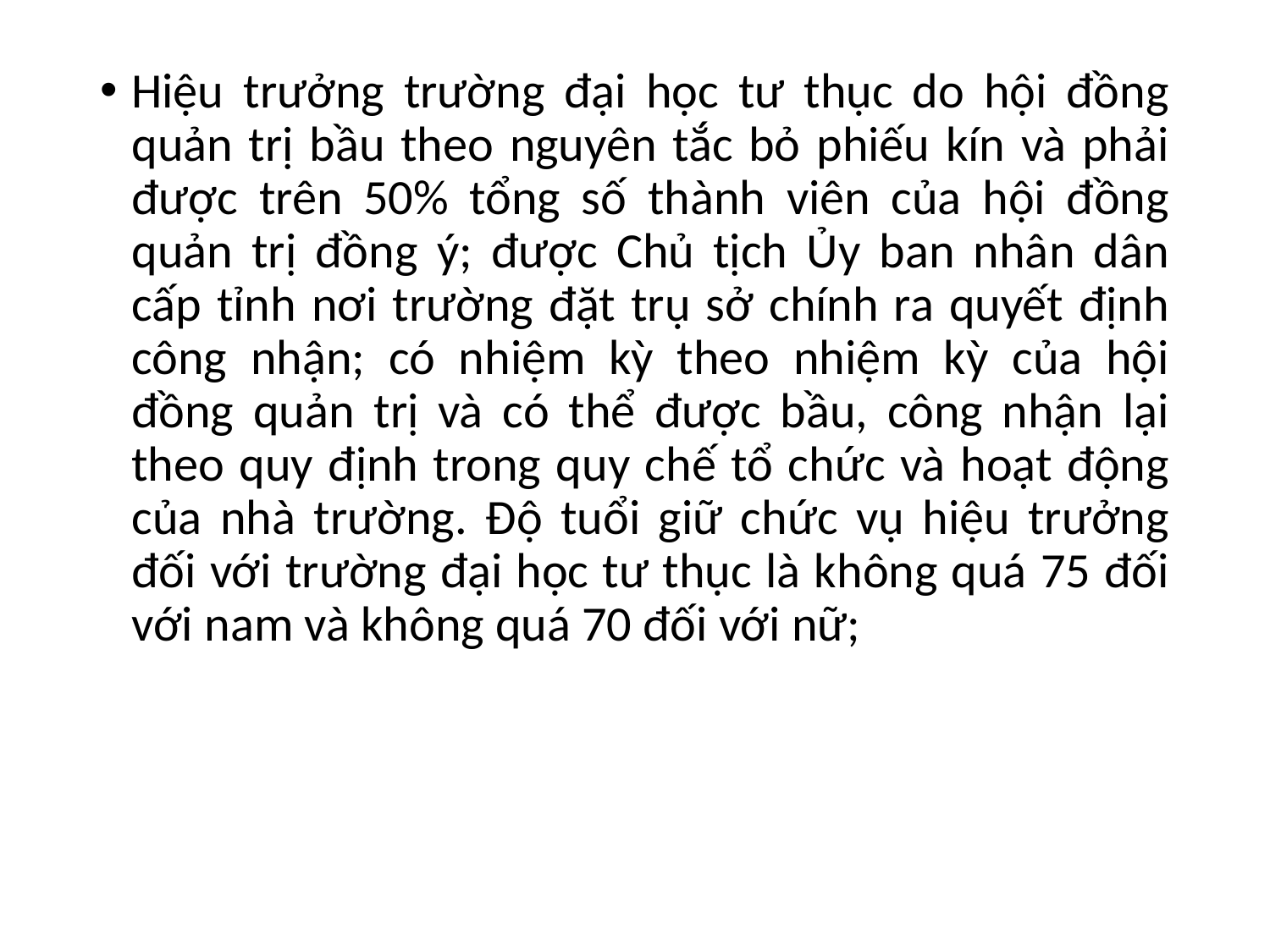

Hiệu trưởng trường đại học tư thục do hội đồng quản trị bầu theo nguyên tắc bỏ phiếu kín và phải được trên 50% tổng số thành viên của hội đồng quản trị đồng ý; được Chủ tịch Ủy ban nhân dân cấp tỉnh nơi trường đặt trụ sở chính ra quyết định công nhận; có nhiệm kỳ theo nhiệm kỳ của hội đồng quản trị và có thể được bầu, công nhận lại theo quy định trong quy chế tổ chức và hoạt động của nhà trường. Độ tuổi giữ chức vụ hiệu trưởng đối với trường đại học tư thục là không quá 75 đối với nam và không quá 70 đối với nữ;